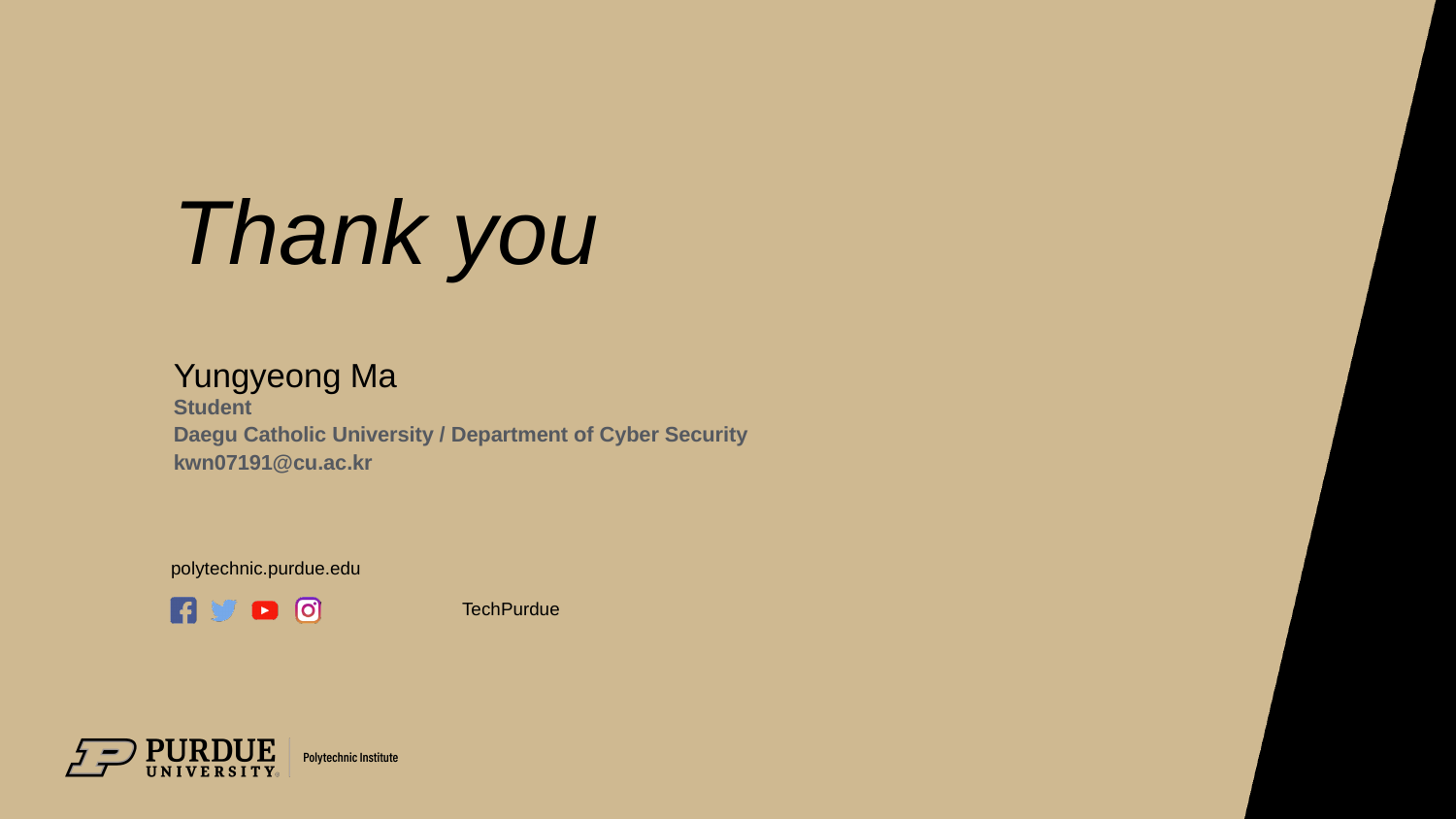

# Thank you
Yungyeong Ma
Student
Daegu Catholic University / Department of Cyber Security
kwn07191@cu.ac.kr
11